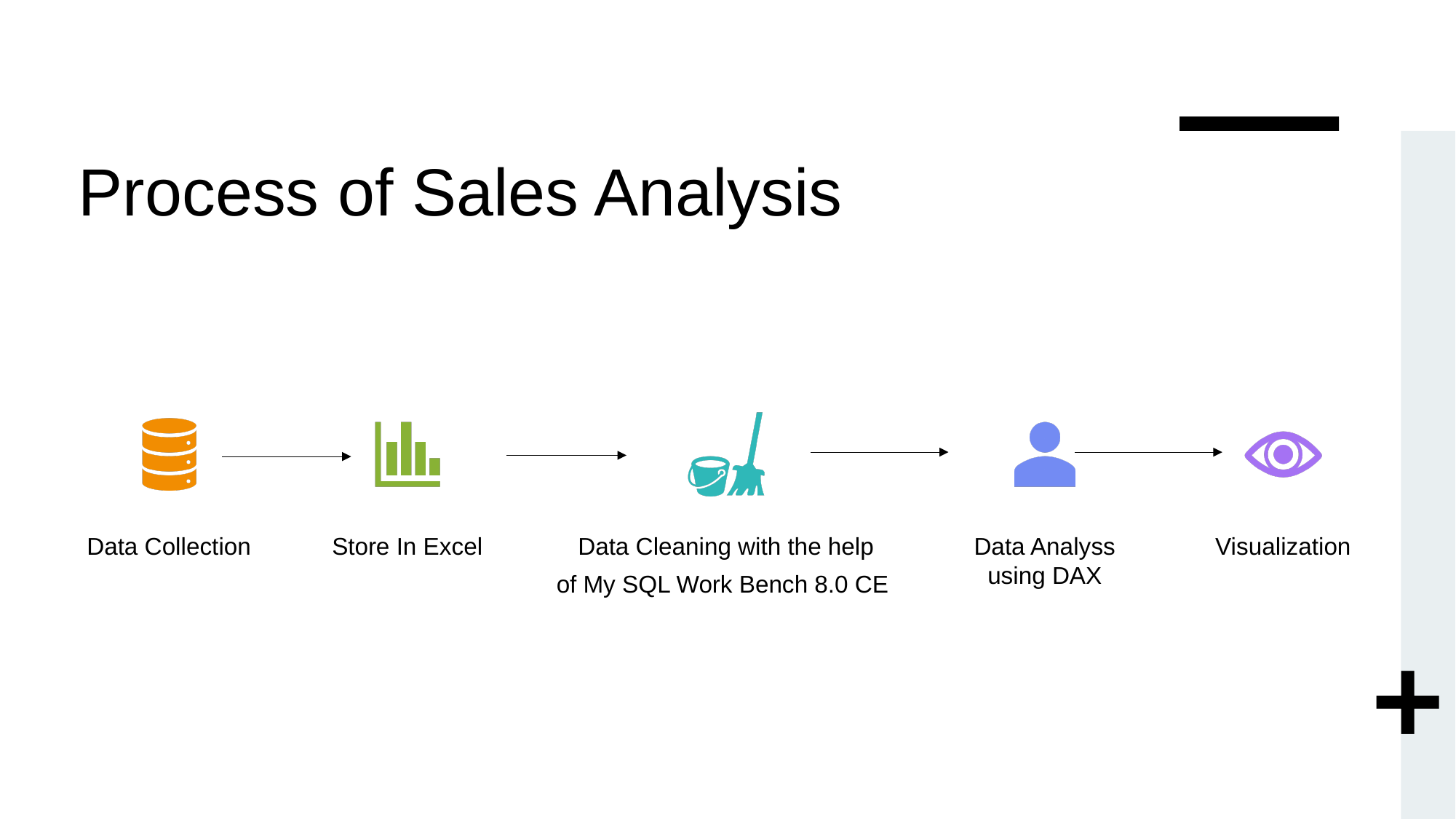

# Process of Sales Analysis
Data Collection
Store In Excel
Data Cleaning with the help
of My SQL Work Bench 8.0 CE
Data Analyss using DAX
Visualization